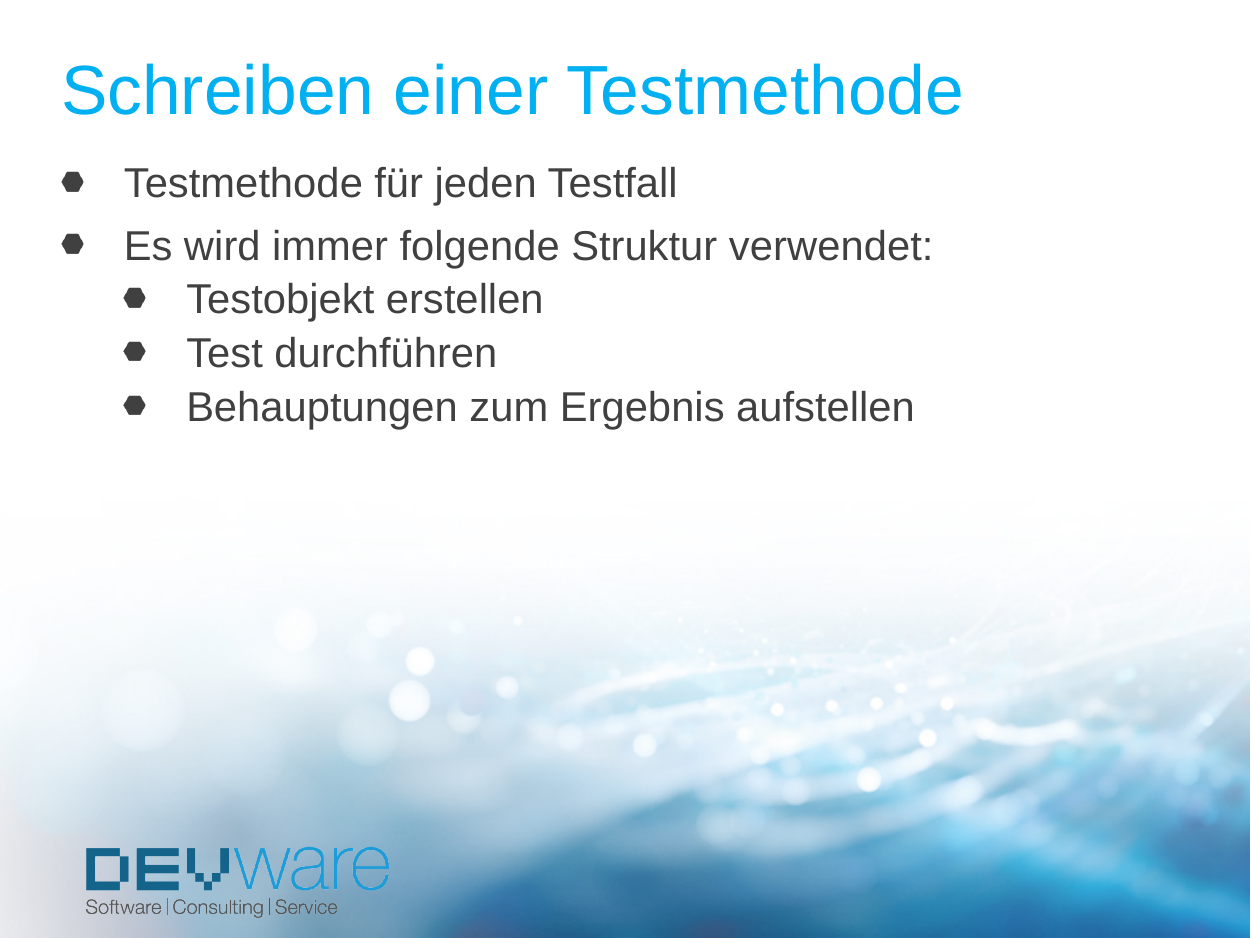

# Schreiben einer Testmethode
Testmethode für jeden Testfall
Es wird immer folgende Struktur verwendet:
Testobjekt erstellen
Test durchführen
Behauptungen zum Ergebnis aufstellen